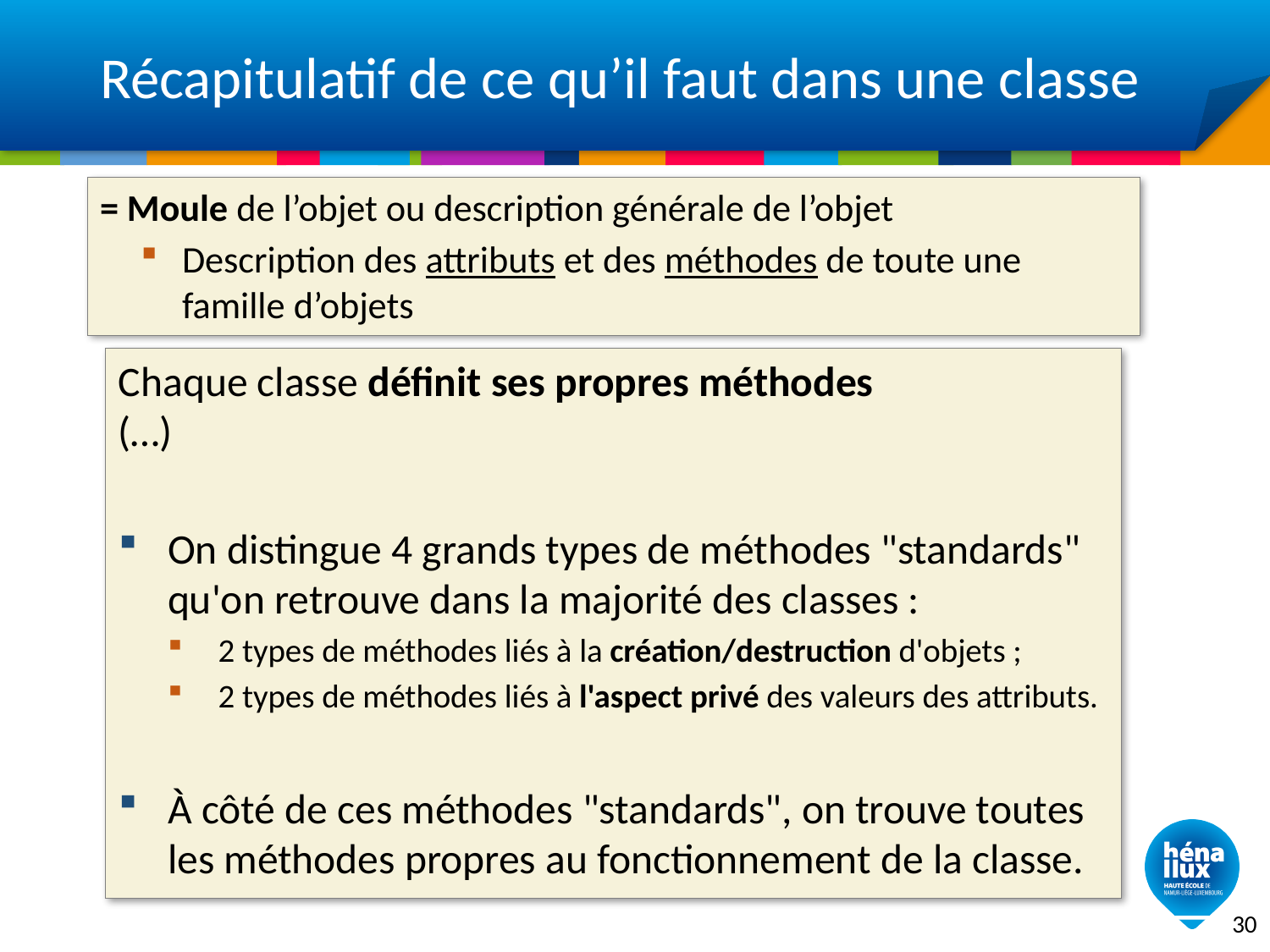

# Récapitulatif de ce qu’il faut dans une classe
= Moule de l’objet ou description générale de l’objet
Description des attributs et des méthodes de toute une famille d’objets

Chaque classe définit ses propres méthodes
(…)

On distingue 4 grands types de méthodes "standards" qu'on retrouve dans la majorité des classes :
2 types de méthodes liés à la création/destruction d'objets ;
2 types de méthodes liés à l'aspect privé des valeurs des attributs.

À côté de ces méthodes "standards", on trouve toutes les méthodes propres au fonctionnement de la classe.

30